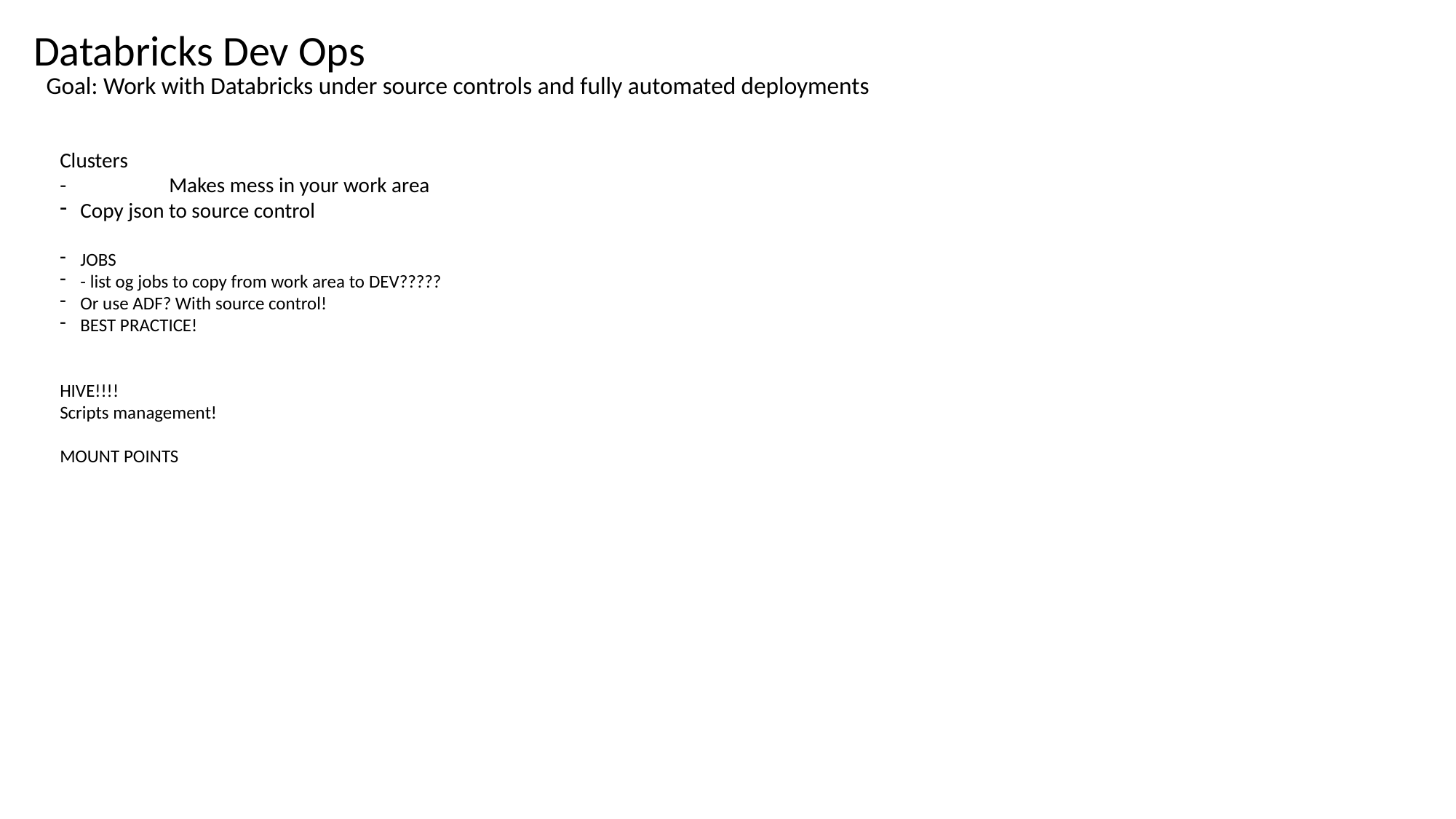

# Databricks Dev Ops
Goal: Work with Databricks under source controls and fully automated deployments
Clusters
-	Makes mess in your work area
Copy json to source control

JOBS
- list og jobs to copy from work area to DEV?????
Or use ADF? With source control!
BEST PRACTICE!

HIVE!!!!
Scripts management!

MOUNT POINTS